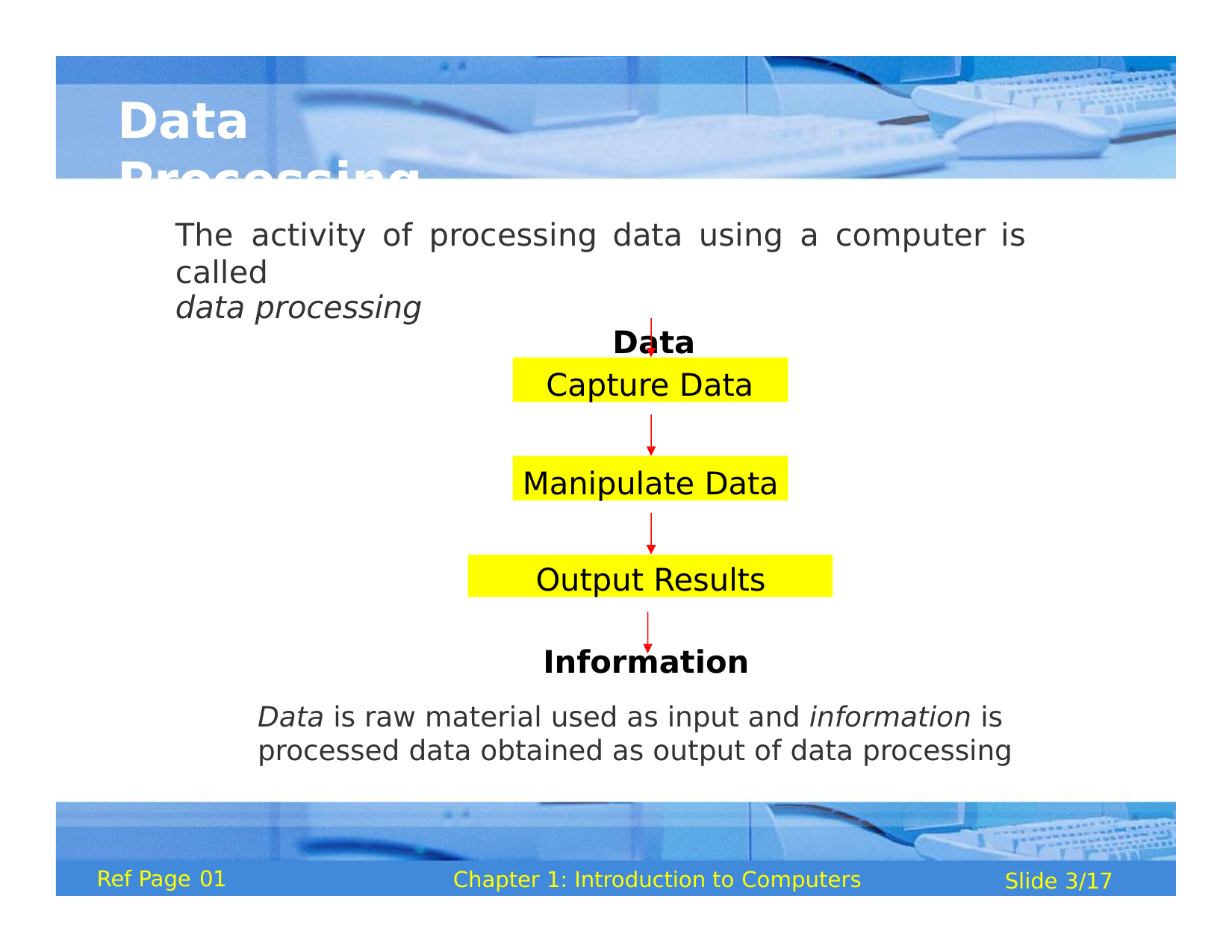

# Data Processing
The	activity	of	processing	data	using	a	computer	is	called
data processing
Data

Capture Data

Manipulate Data

Output Results

Information
Data is raw material used as input and information is  processed data obtained as output of data processing

Ref Page 01
Chapter 1: Introduction to Computers
Slide 3/17